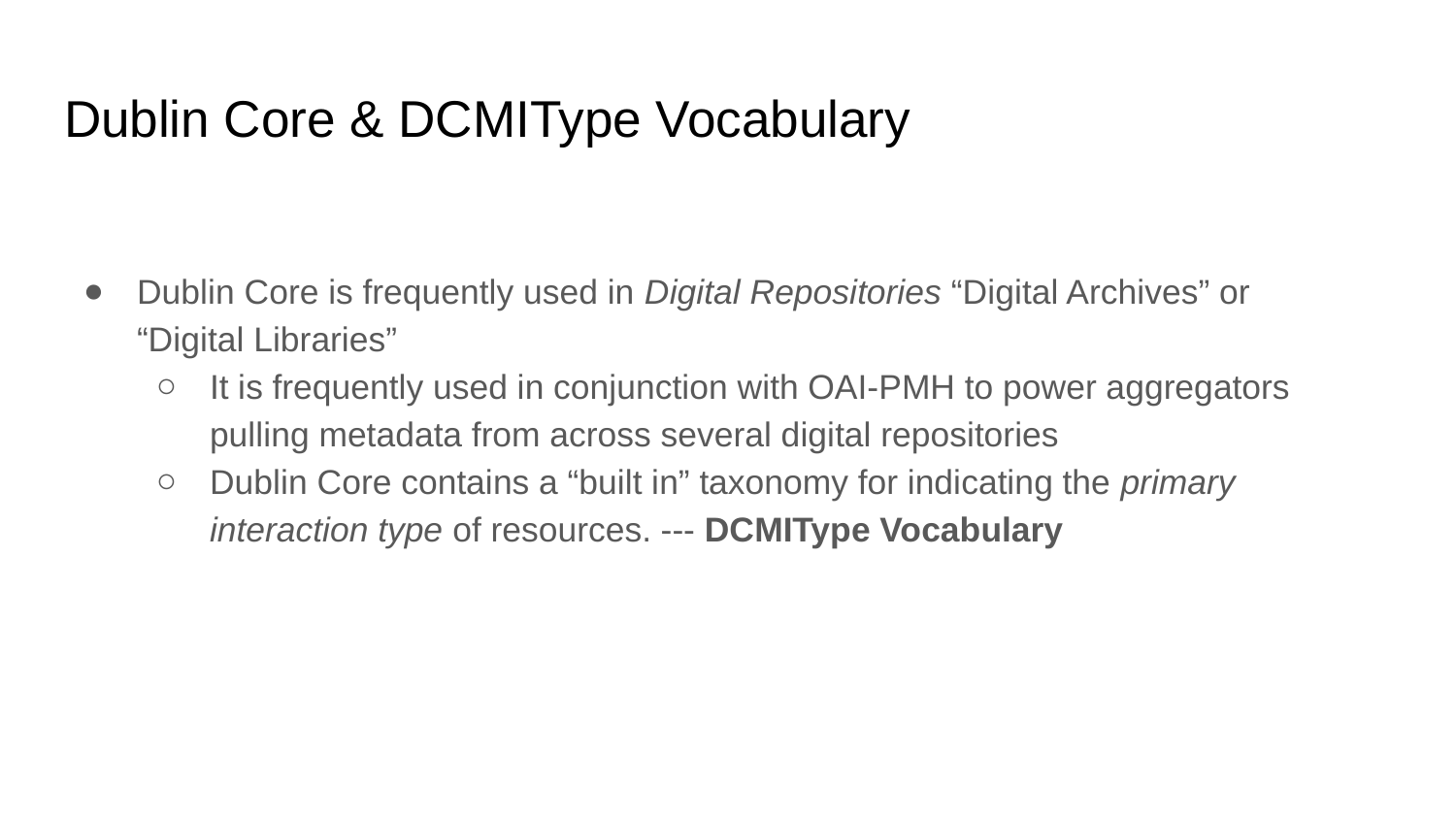

# Dublin Core & DCMIType Vocabulary

Dublin Core is frequently used in Digital Repositories “Digital Archives” or “Digital Libraries”
It is frequently used in conjunction with OAI-PMH to power aggregators pulling metadata from across several digital repositories
Dublin Core contains a “built in” taxonomy for indicating the primary interaction type of resources. --- DCMIType Vocabulary